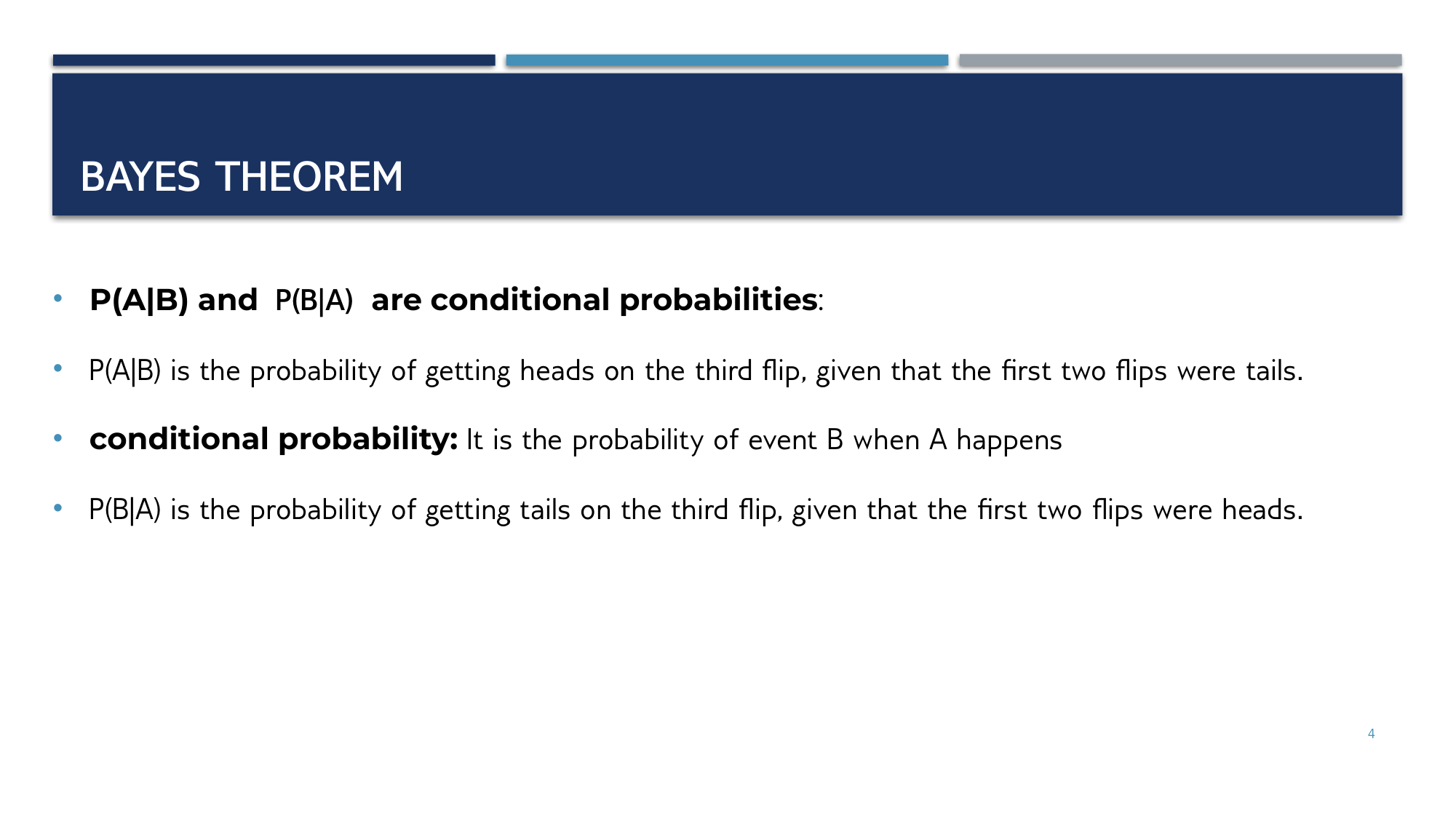

# Bayes theorem
P(A|B) and  P(B|A)  are conditional probabilities:
P(A|B) is the probability of getting heads on the third flip, given that the first two flips were tails.
conditional probability: It is the probability of event B when A happens
P(B|A) is the probability of getting tails on the third flip, given that the first two flips were heads.

4